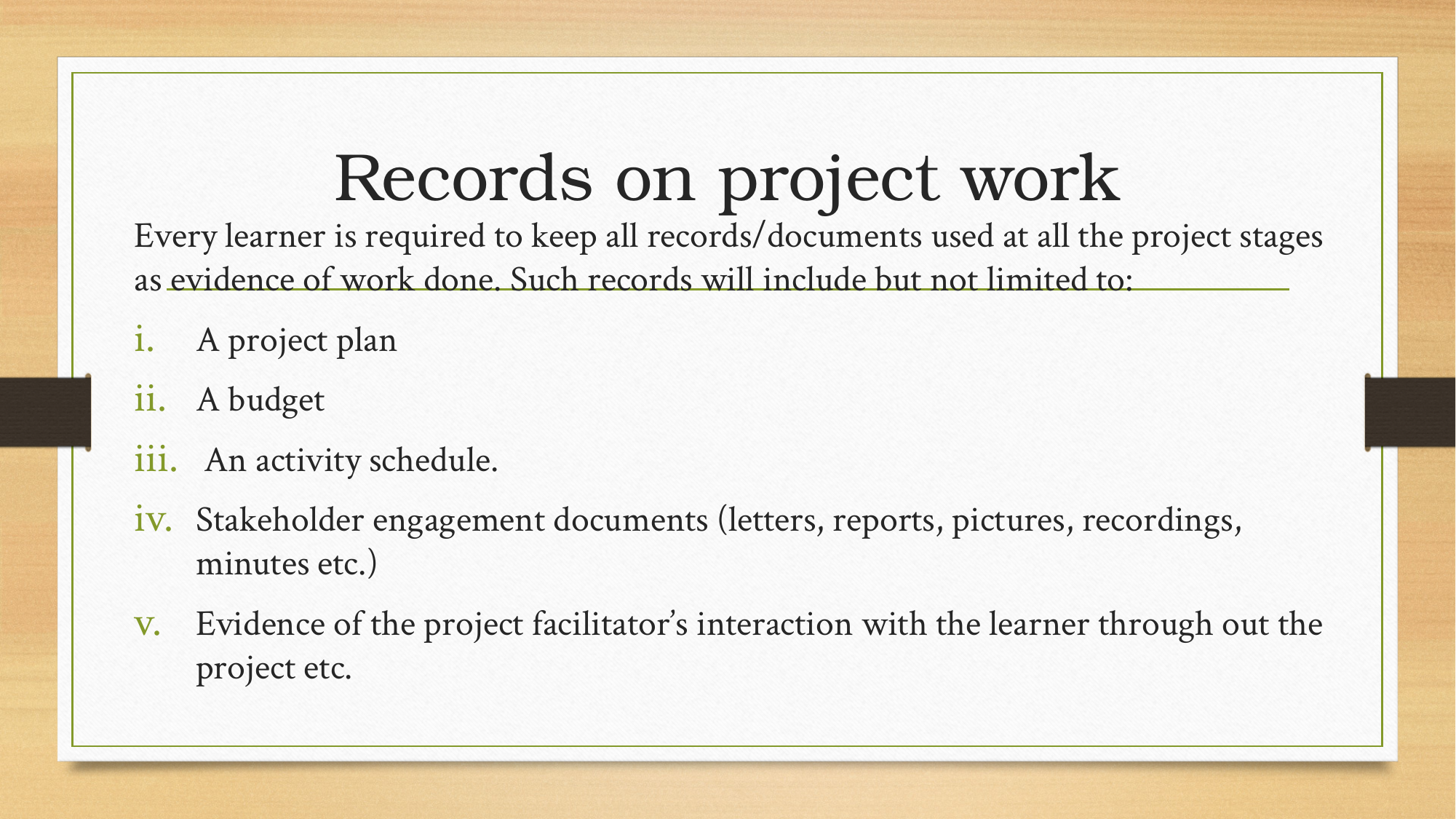

# Records on project work
Every learner is required to keep all records/documents used at all the project stages as evidence of work done. Such records will include but not limited to:
A project plan
A budget
 An activity schedule.
Stakeholder engagement documents (letters, reports, pictures, recordings, minutes etc.)
Evidence of the project facilitator’s interaction with the learner through out the project etc.